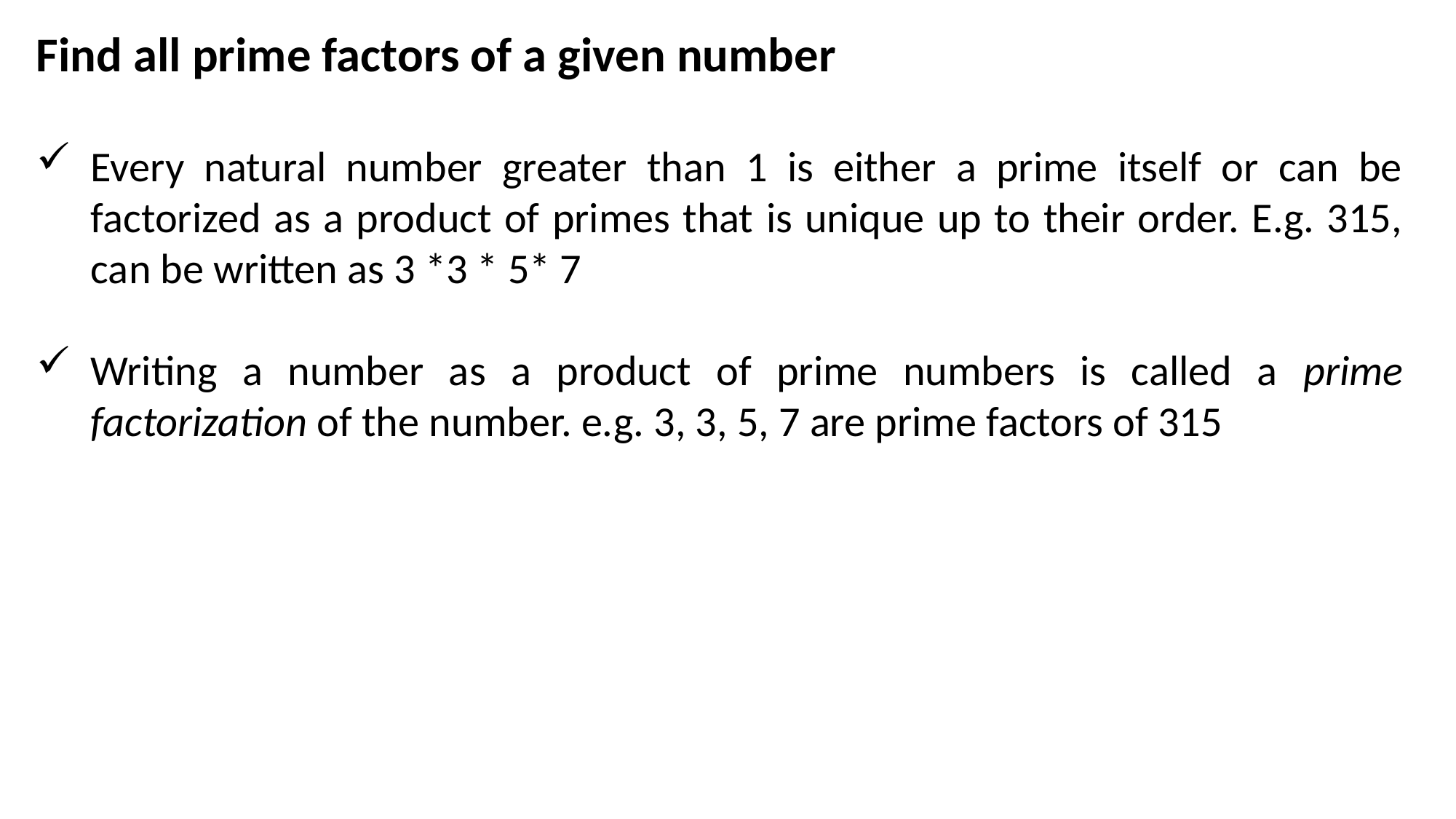

Find all prime factors of a given number

Every natural number greater than 1 is either a prime itself or can be factorized as a product of primes that is unique up to their order. E.g. 315, can be written as 3 *3 * 5* 7

Writing a number as a product of prime numbers is called a prime factorization of the number. e.g. 3, 3, 5, 7 are prime factors of 315